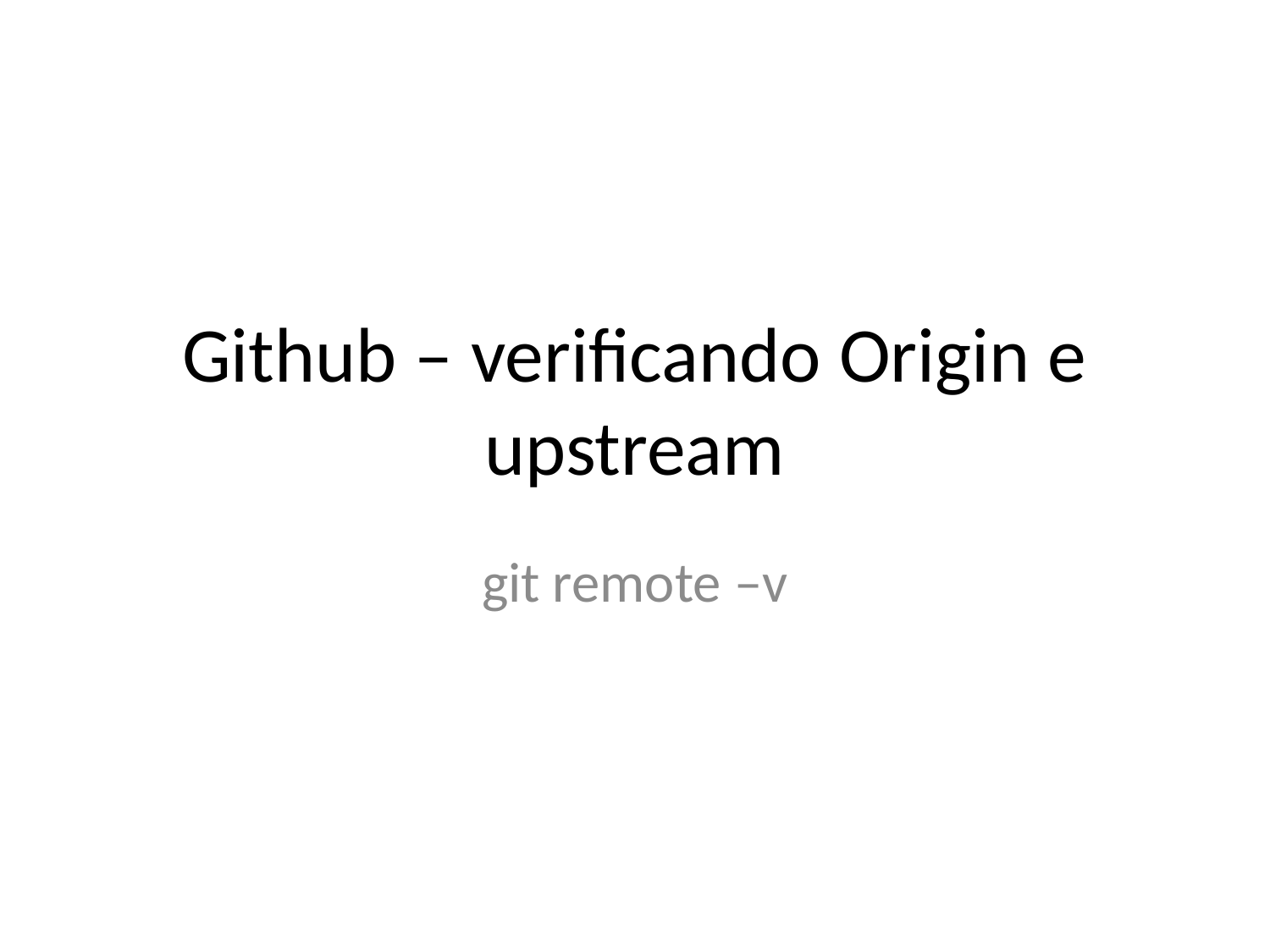

# Github – verificando Origin e upstream
git remote –v